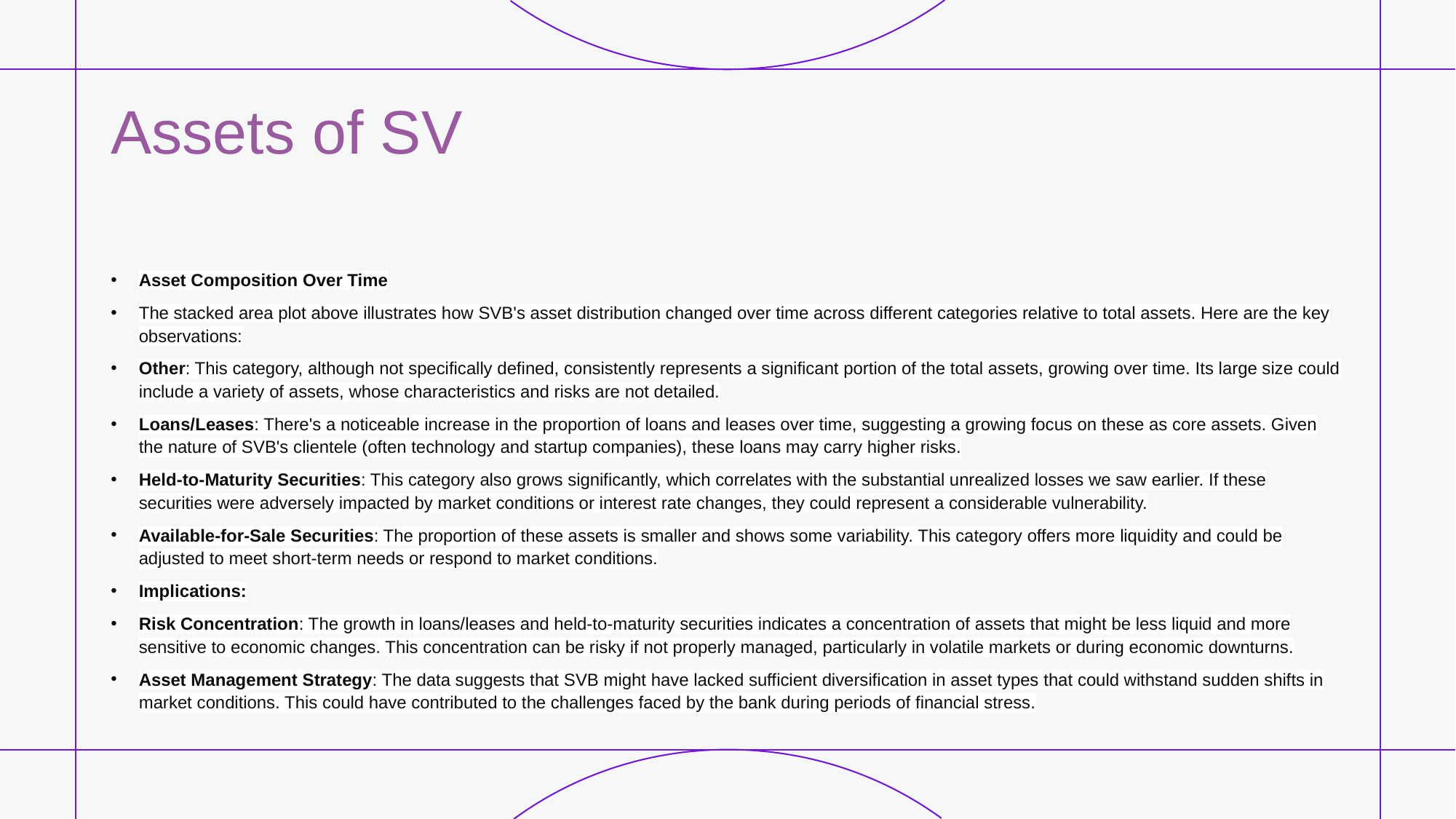

# Assets of SV
Asset Composition Over Time
The stacked area plot above illustrates how SVB's asset distribution changed over time across different categories relative to total assets. Here are the key observations:
Other: This category, although not specifically defined, consistently represents a significant portion of the total assets, growing over time. Its large size could include a variety of assets, whose characteristics and risks are not detailed.
Loans/Leases: There's a noticeable increase in the proportion of loans and leases over time, suggesting a growing focus on these as core assets. Given the nature of SVB's clientele (often technology and startup companies), these loans may carry higher risks.
Held-to-Maturity Securities: This category also grows significantly, which correlates with the substantial unrealized losses we saw earlier. If these securities were adversely impacted by market conditions or interest rate changes, they could represent a considerable vulnerability.
Available-for-Sale Securities: The proportion of these assets is smaller and shows some variability. This category offers more liquidity and could be adjusted to meet short-term needs or respond to market conditions.
Implications:
Risk Concentration: The growth in loans/leases and held-to-maturity securities indicates a concentration of assets that might be less liquid and more sensitive to economic changes. This concentration can be risky if not properly managed, particularly in volatile markets or during economic downturns.
Asset Management Strategy: The data suggests that SVB might have lacked sufficient diversification in asset types that could withstand sudden shifts in market conditions. This could have contributed to the challenges faced by the bank during periods of financial stress.